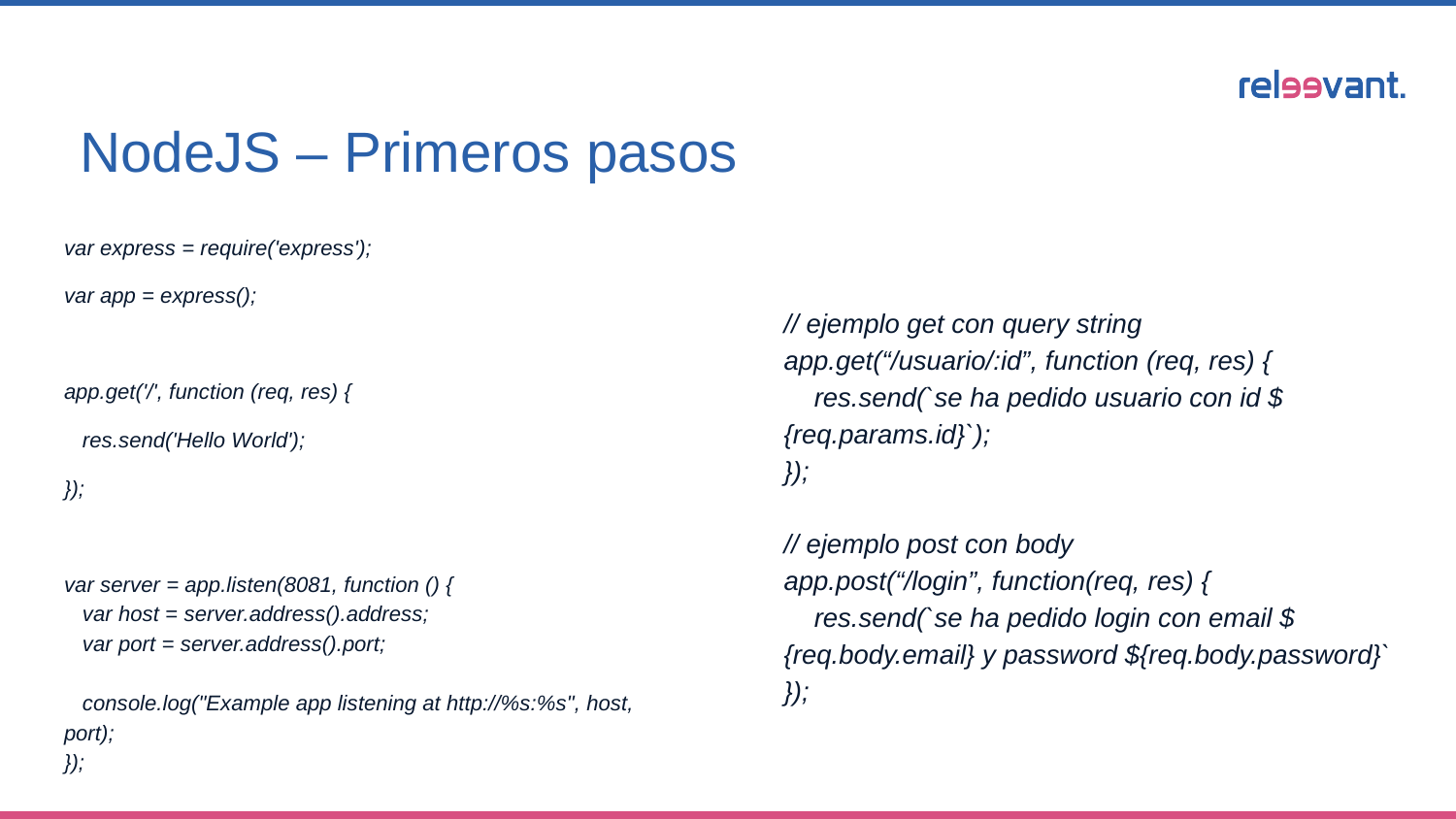

NodeJS – Primeros pasos

var express = require('express');
var app = express();

app.get('/', function (req, res) {
   res.send('Hello World');
});

var server = app.listen(8081, function () {
   var host = server.address().address;
   var port = server.address().port;

   console.log("Example app listening at http://%s:%s", host, port);
});

// ejemplo get con query string
app.get(“/usuario/:id”, function (req, res) {
    res.send(`se ha pedido usuario con id ${req.params.id}`);
});

// ejemplo post con body
app.post(“/login”, function(req, res) {
    res.send(`se ha pedido login con email ${req.body.email} y password ${req.body.password}`
});